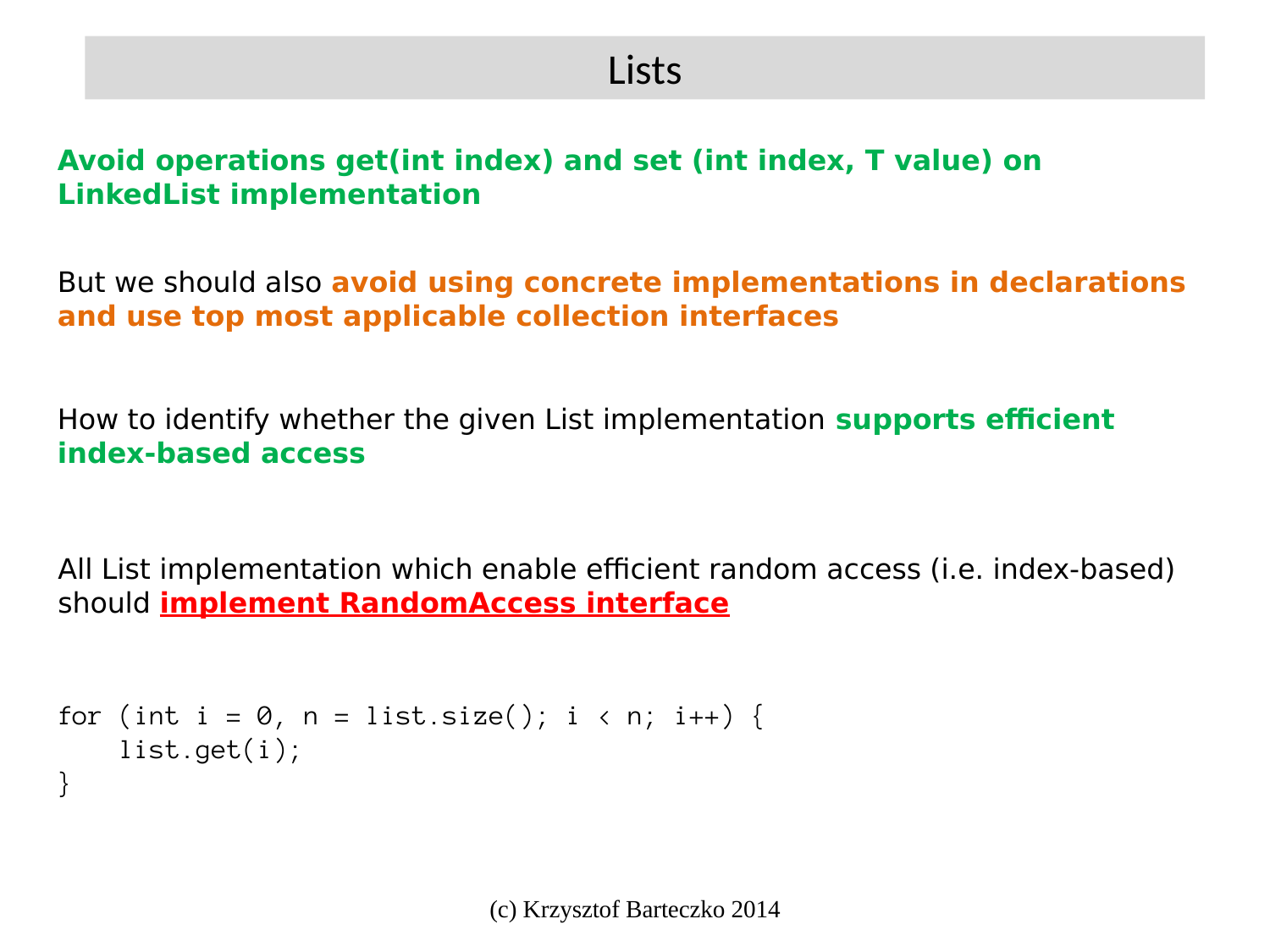

Lists
Avoid operations get(int index) and set (int index, T value) on LinkedList implementation
But we should also avoid using concrete implementations in declarations and use top most applicable collection interfaces
How to identify whether the given List implementation supports efficient index-based access
All List implementation which enable efficient random access (i.e. index-based) should implement RandomAccess interface
for (int i = 0, n = list.size(); i < n; i++) {
    list.get(i);
}
(c) Krzysztof Barteczko 2014